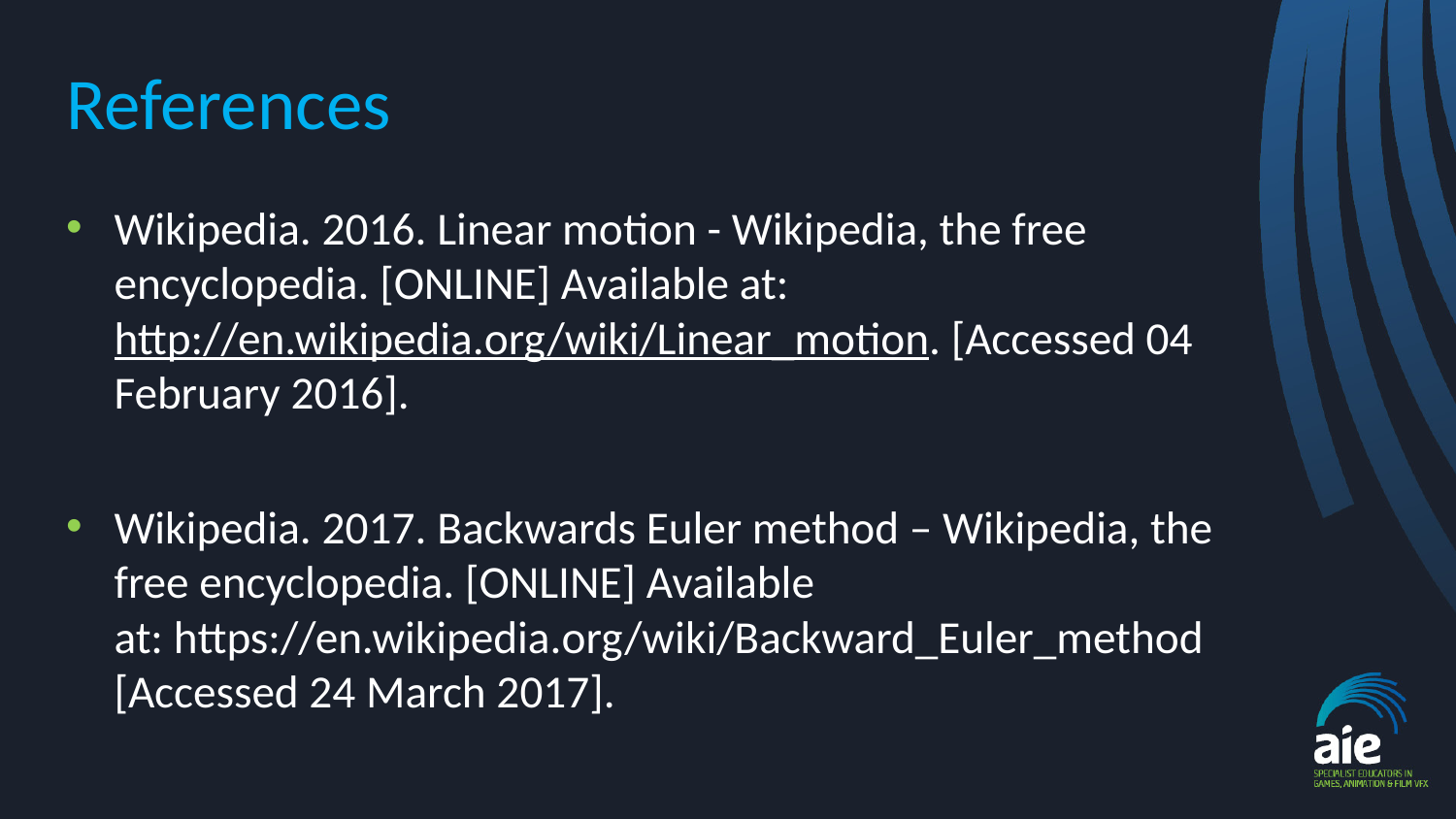

# References
Wikipedia. 2016. Linear motion - Wikipedia, the free encyclopedia. [ONLINE] Available at: http://en.wikipedia.org/wiki/Linear_motion. [Accessed 04 February 2016].

Wikipedia. 2017. Backwards Euler method – Wikipedia, the free encyclopedia. [ONLINE] Available at: https://en.wikipedia.org/wiki/Backward_Euler_method [Accessed 24 March 2017].